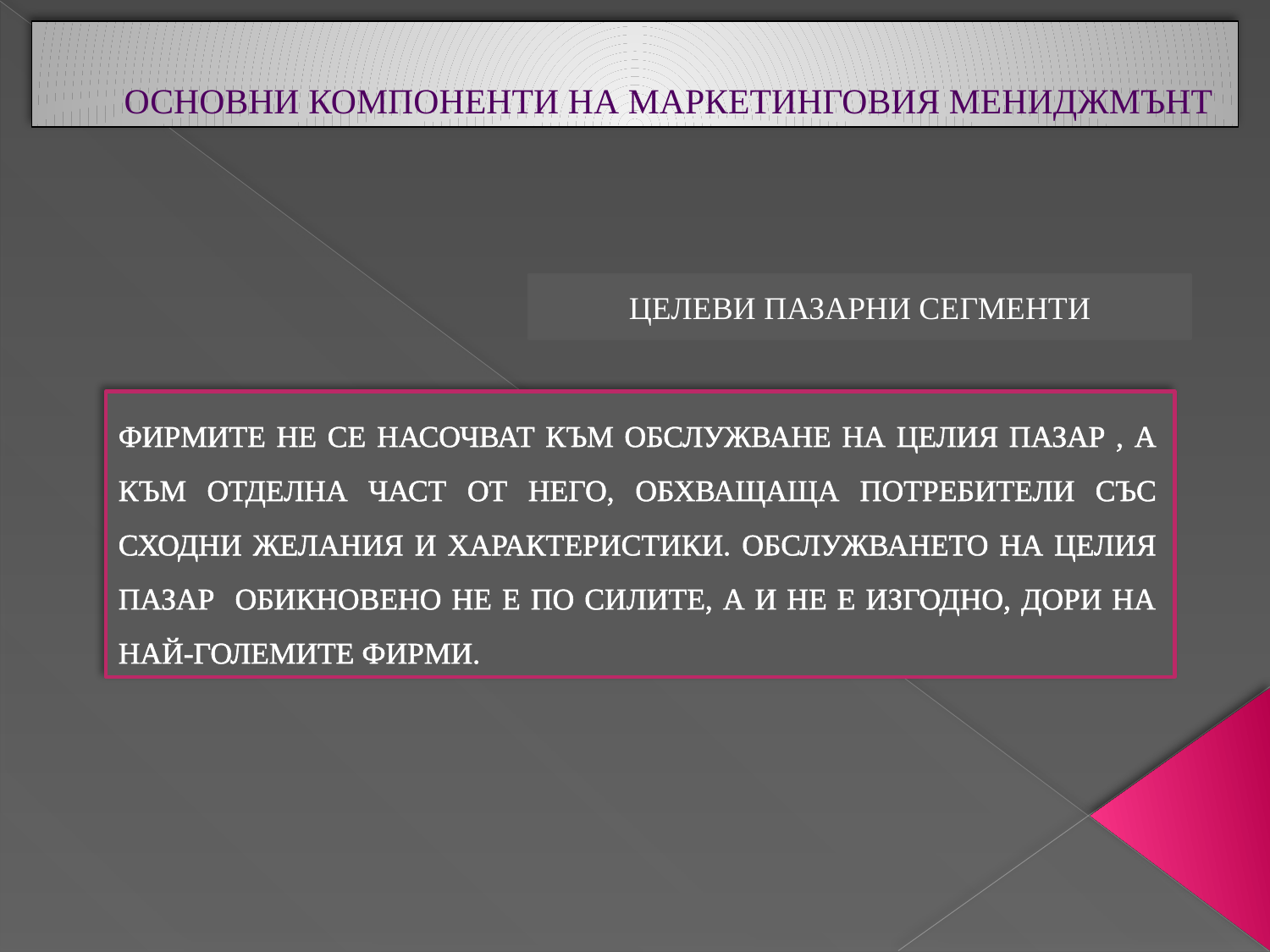

# основни КОМПОНЕНТИ на маркетинговИЯ МЕНИДЖМЪНТ
ЦЕЛЕВИ ПАЗАРНИ СЕГМЕНТИ
ФИРМИТЕ НЕ СЕ НАСОЧВАТ КЪМ ОБСЛУЖВАНЕ НА ЦЕЛИЯ ПАЗАР , А КЪМ ОТДЕЛНА ЧАСТ ОТ НЕГО, ОБХВАЩАЩА ПОТРЕБИТЕЛИ СЪС СХОДНИ ЖЕЛАНИЯ И ХАРАКТЕРИСТИКИ. ОБСЛУЖВАНЕТО НА ЦЕЛИЯ ПАЗАР  ОБИКНОВЕНО НЕ Е ПО СИЛИТЕ, А И НЕ Е ИЗГОДНО, ДОРИ НА НАЙ-ГОЛЕМИТЕ ФИРМИ.